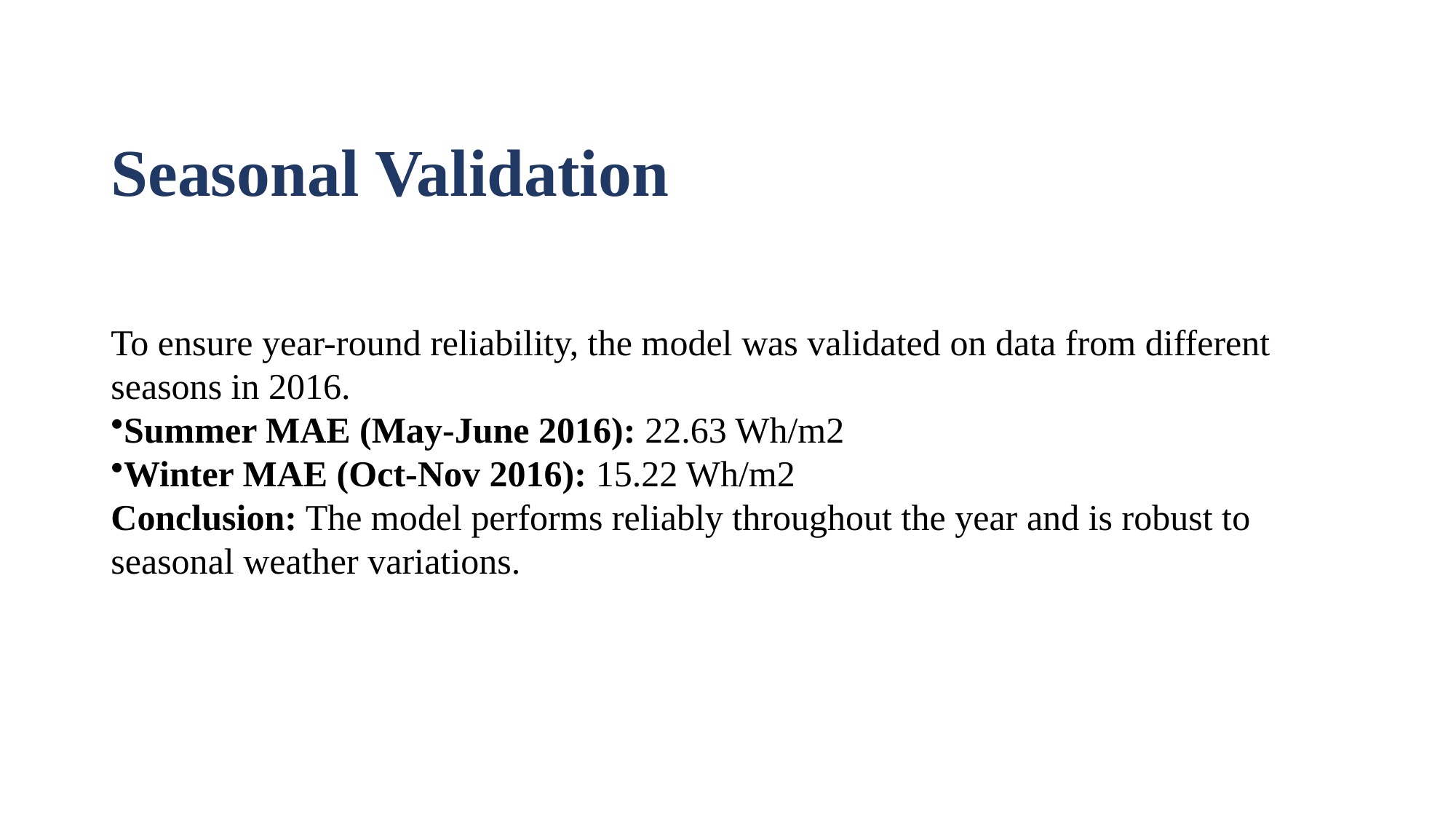

# Seasonal Validation
To ensure year-round reliability, the model was validated on data from different seasons in 2016.
Summer MAE (May-June 2016): 22.63 Wh/m2
Winter MAE (Oct-Nov 2016): 15.22 Wh/m2
Conclusion: The model performs reliably throughout the year and is robust to seasonal weather variations.